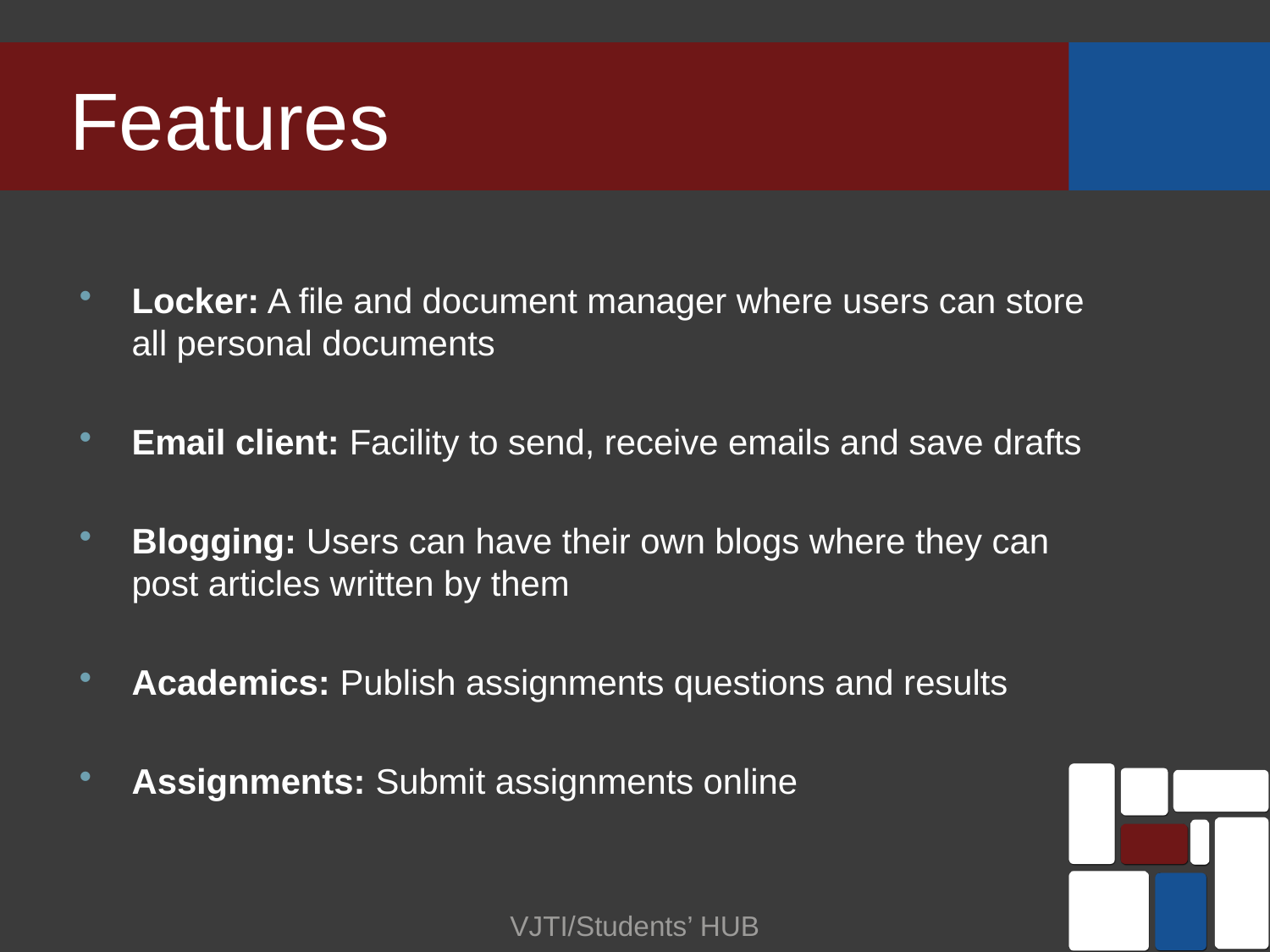

# Features

Locker: A file and document manager where users can store all personal documents

Email client: Facility to send, receive emails and save drafts

Blogging: Users can have their own blogs where they can post articles written by them

Academics: Publish assignments questions and results

Assignments: Submit assignments online
VJTI/Students’ HUB